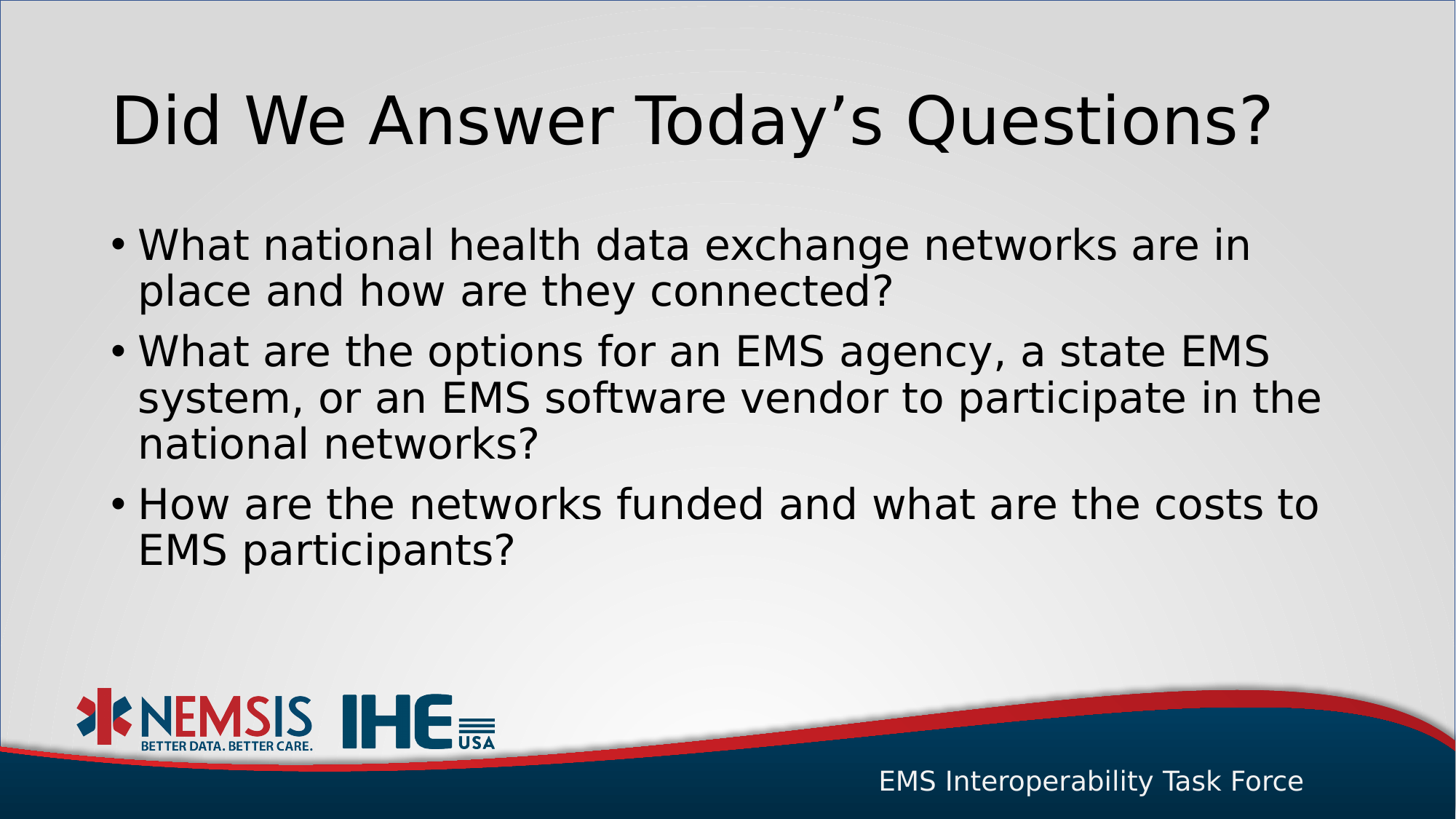

# Did We Answer Today’s Questions?
What national health data exchange networks are in place and how are they connected?
What are the options for an EMS agency, a state EMS system, or an EMS software vendor to participate in the national networks?
How are the networks funded and what are the costs to EMS participants?